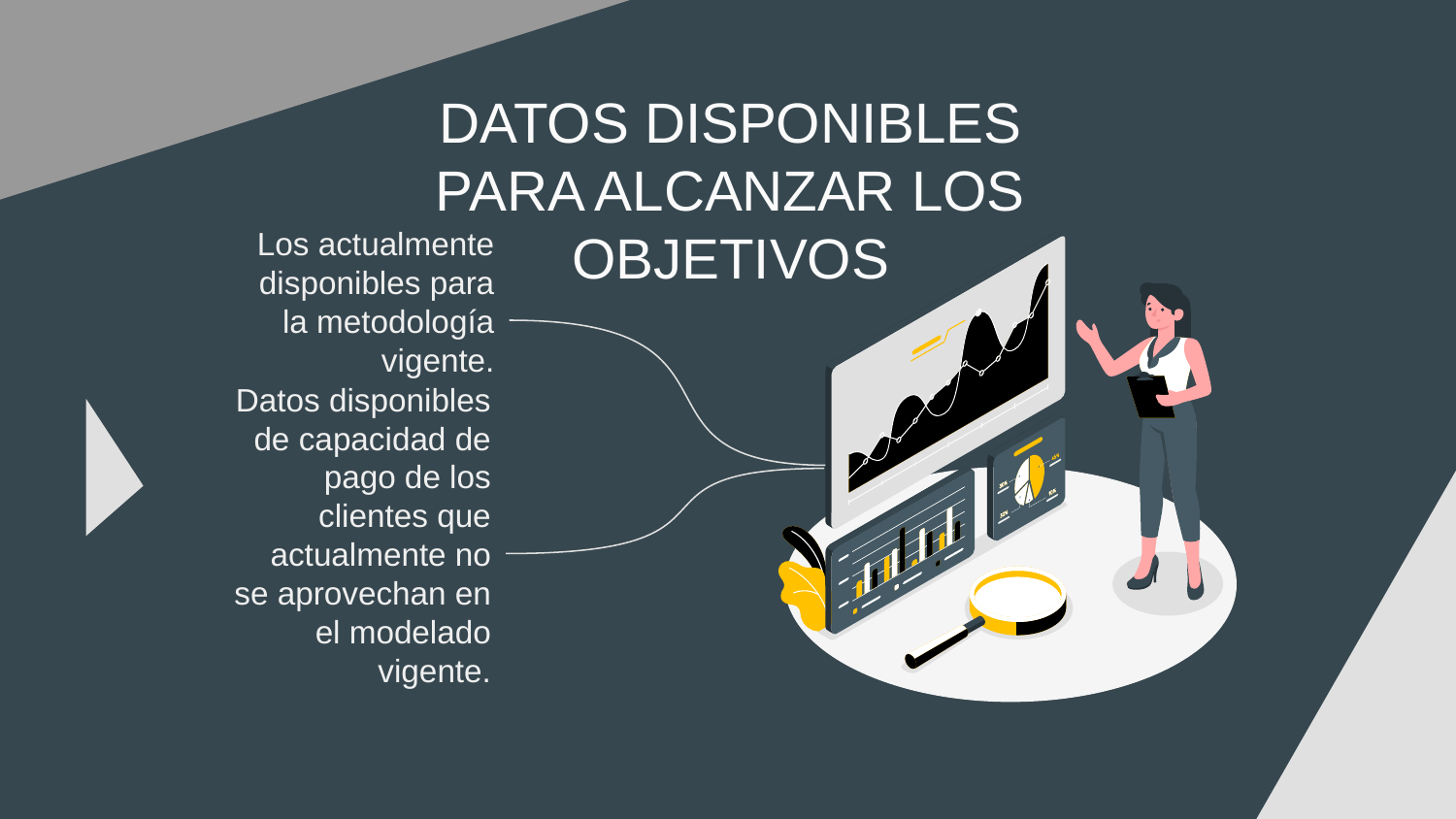

# DATOS DISPONIBLES PARA ALCANZAR LOS OBJETIVOS

Los actualmente disponibles para la metodología vigente.

Datos disponibles de capacidad de pago de los clientes que actualmente no se aprovechan en el modelado vigente.